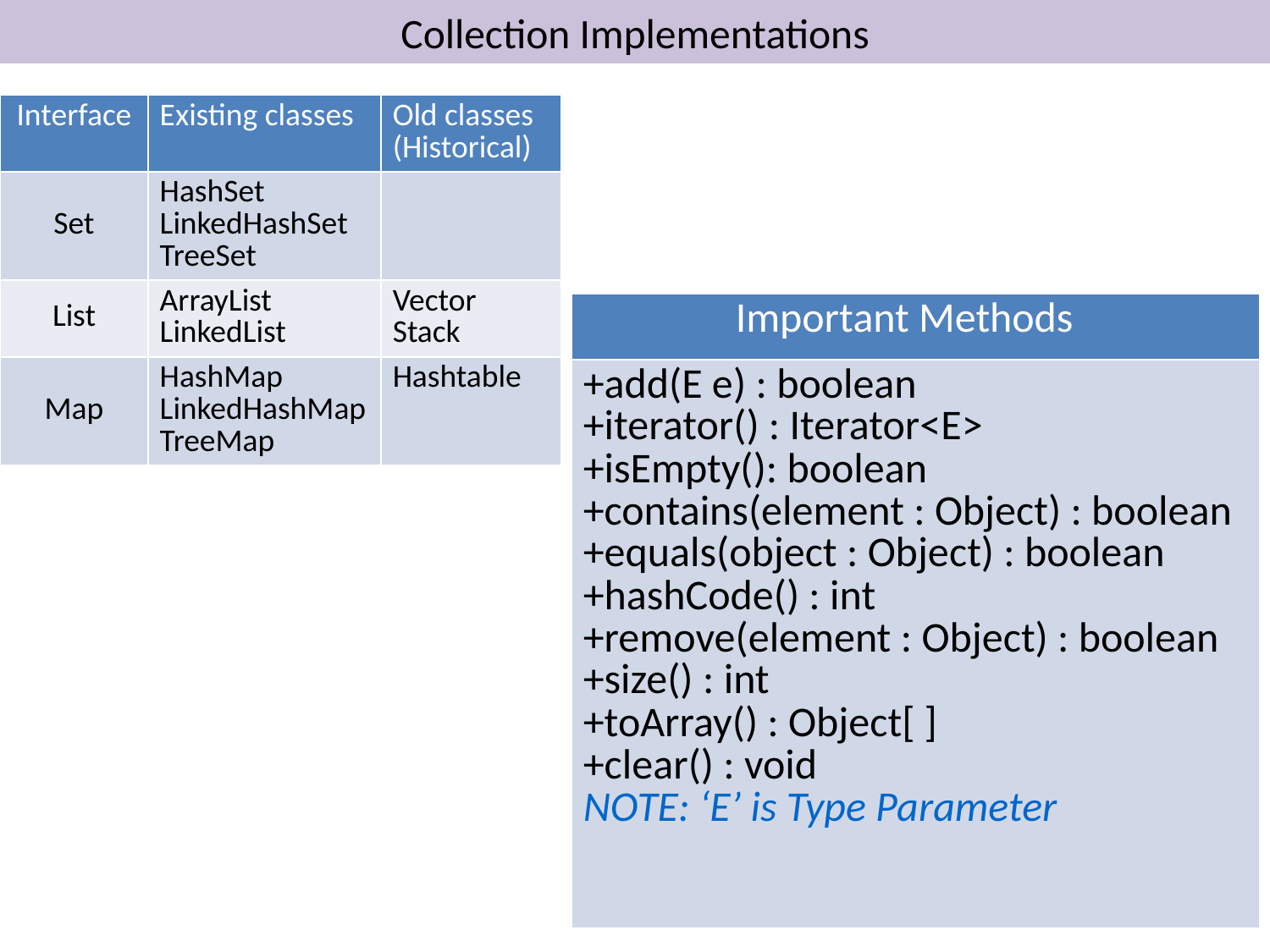

# Collection Implementations
| Interface | Existing classes | Old classes (Historical) |
| --- | --- | --- |
| Set | HashSet LinkedHashSet TreeSet |  |
| List | ArrayList LinkedList | Vector Stack |
| Map | HashMap LinkedHashMap TreeMap | Hashtable |
| Important Methods |
| --- |
| +add(E e) : boolean +iterator() : Iterator<E> +isEmpty(): boolean +contains(element : Object) : boolean +equals(object : Object) : boolean +hashCode() : int +remove(element : Object) : boolean +size() : int +toArray() : Object[ ] +clear() : void NOTE: ‘E’ is Type Parameter |
30